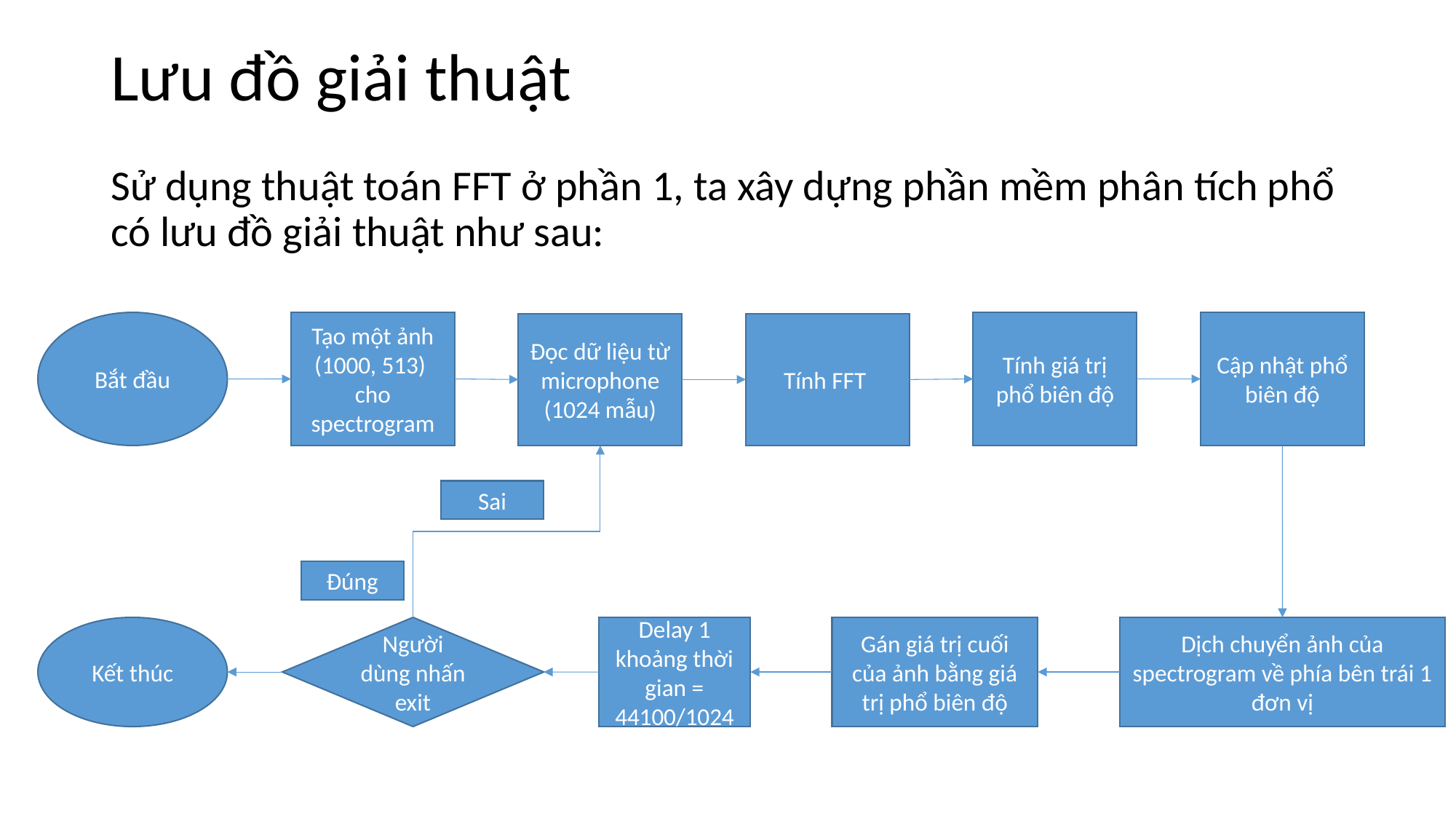

Lưu đồ giải thuật
Sử dụng thuật toán FFT ở phần 1, ta xây dựng phần mềm phân tích phổ có lưu đồ giải thuật như sau:

Bắt đầu
Tạo một ảnh (1000, 513)  cho spectrogram
Tính giá trị phổ biên độ
Cập nhật phổ biên độ
Đọc dữ liệu từ microphone (1024 mẫu)
Tính FFT
Sai
Đúng
Kết thúc
Người dùng nhấn exit
Delay 1 khoảng thời gian = 44100/1024
Gán giá trị cuối của ảnh bằng giá trị phổ biên độ
Dịch chuyển ảnh của spectrogram về phía bên trái 1 đơn vị